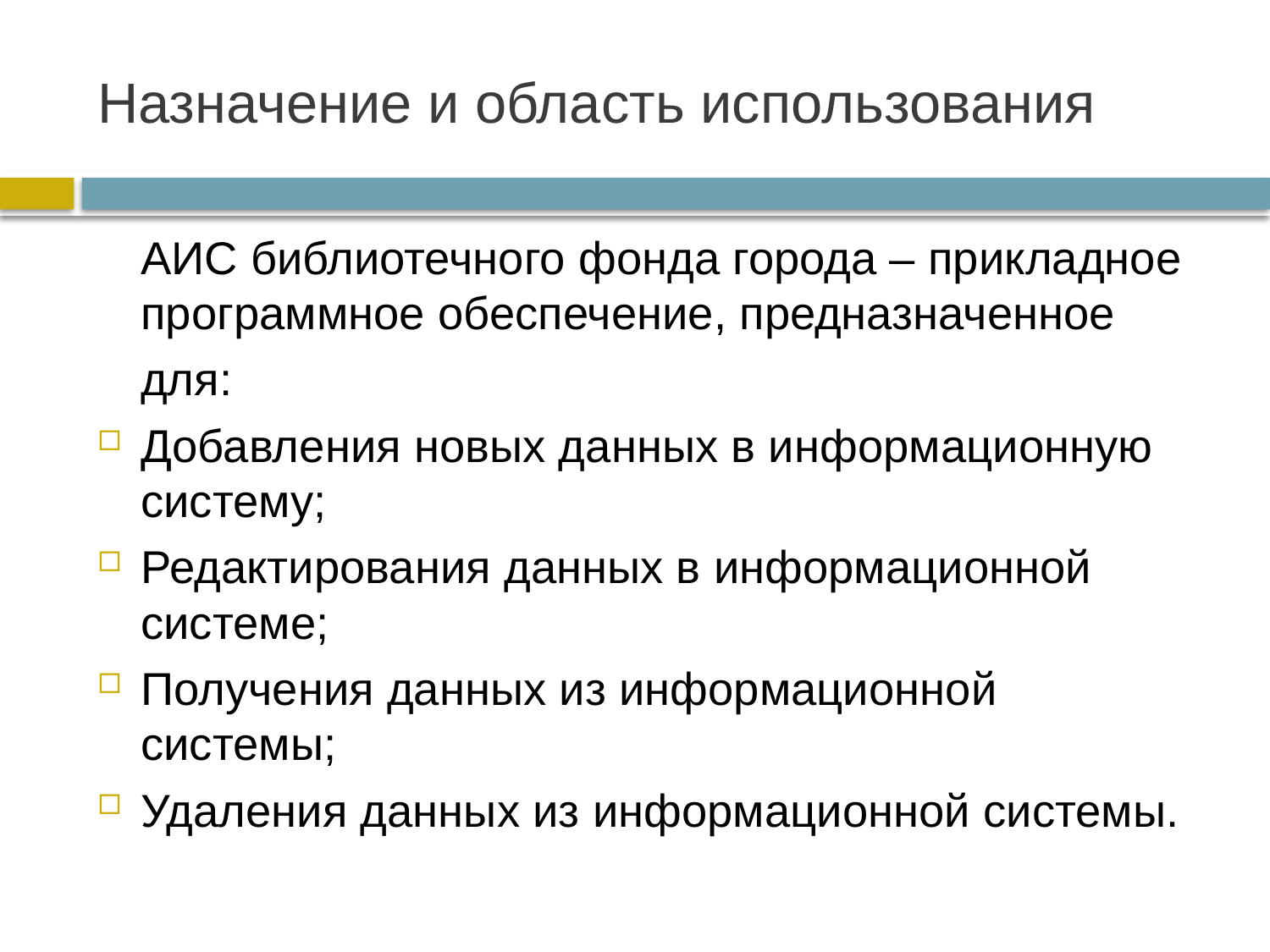

# Назначение и область использования
	АИС библиотечного фонда города – прикладное программное обеспечение, предназначенное
	для:
Добавления новых данных в информационную систему;
Редактирования данных в информационной системе;
Получения данных из информационной системы;
Удаления данных из информационной системы.